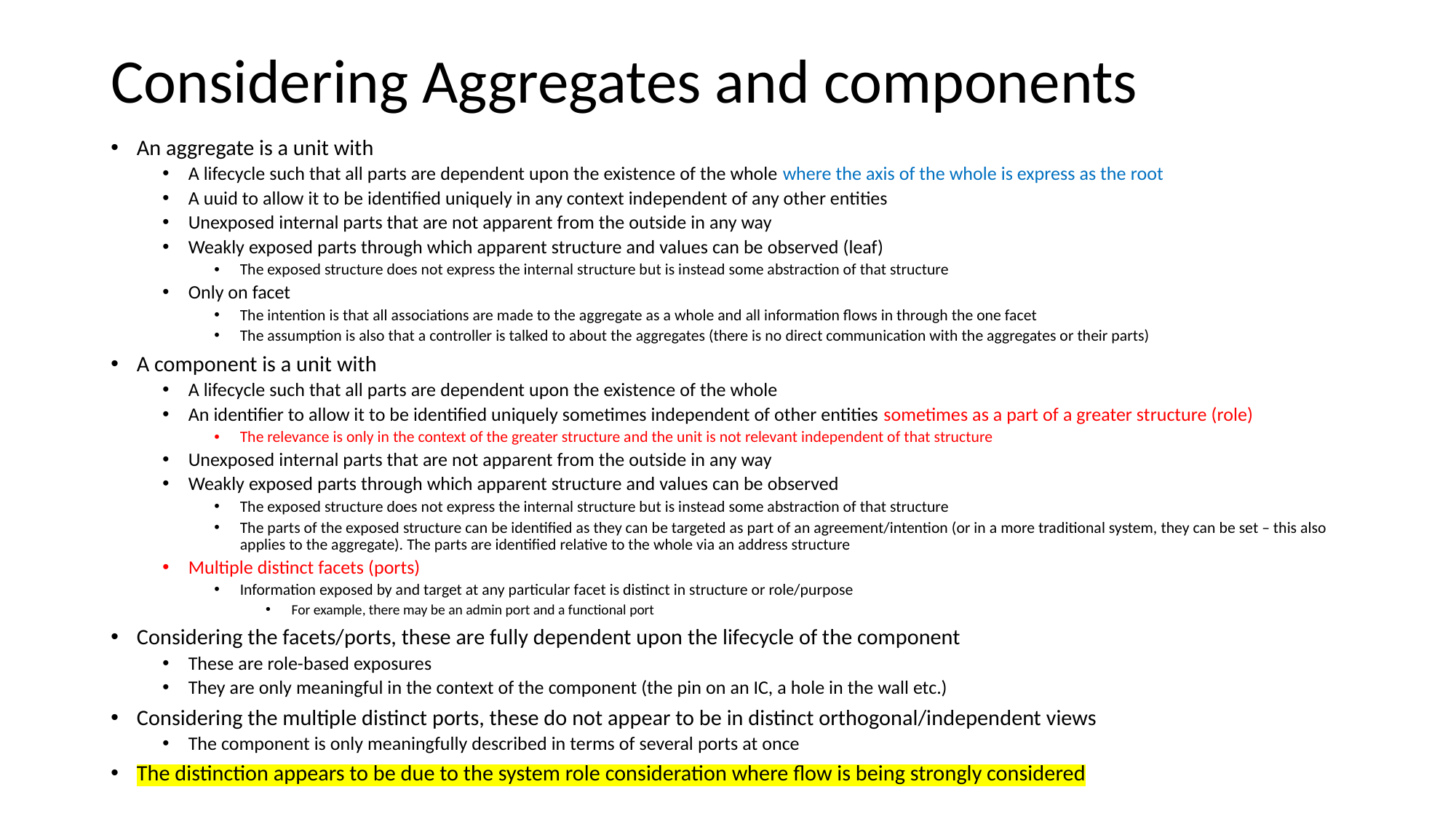

# Considering Aggregates and components
An aggregate is a unit with
A lifecycle such that all parts are dependent upon the existence of the whole where the axis of the whole is express as the root
A uuid to allow it to be identified uniquely in any context independent of any other entities
Unexposed internal parts that are not apparent from the outside in any way
Weakly exposed parts through which apparent structure and values can be observed (leaf)
The exposed structure does not express the internal structure but is instead some abstraction of that structure
Only on facet
The intention is that all associations are made to the aggregate as a whole and all information flows in through the one facet
The assumption is also that a controller is talked to about the aggregates (there is no direct communication with the aggregates or their parts)
A component is a unit with
A lifecycle such that all parts are dependent upon the existence of the whole
An identifier to allow it to be identified uniquely sometimes independent of other entities sometimes as a part of a greater structure (role)
The relevance is only in the context of the greater structure and the unit is not relevant independent of that structure
Unexposed internal parts that are not apparent from the outside in any way
Weakly exposed parts through which apparent structure and values can be observed
The exposed structure does not express the internal structure but is instead some abstraction of that structure
The parts of the exposed structure can be identified as they can be targeted as part of an agreement/intention (or in a more traditional system, they can be set – this also applies to the aggregate). The parts are identified relative to the whole via an address structure
Multiple distinct facets (ports)
Information exposed by and target at any particular facet is distinct in structure or role/purpose
For example, there may be an admin port and a functional port
Considering the facets/ports, these are fully dependent upon the lifecycle of the component
These are role-based exposures
They are only meaningful in the context of the component (the pin on an IC, a hole in the wall etc.)
Considering the multiple distinct ports, these do not appear to be in distinct orthogonal/independent views
The component is only meaningfully described in terms of several ports at once
The distinction appears to be due to the system role consideration where flow is being strongly considered